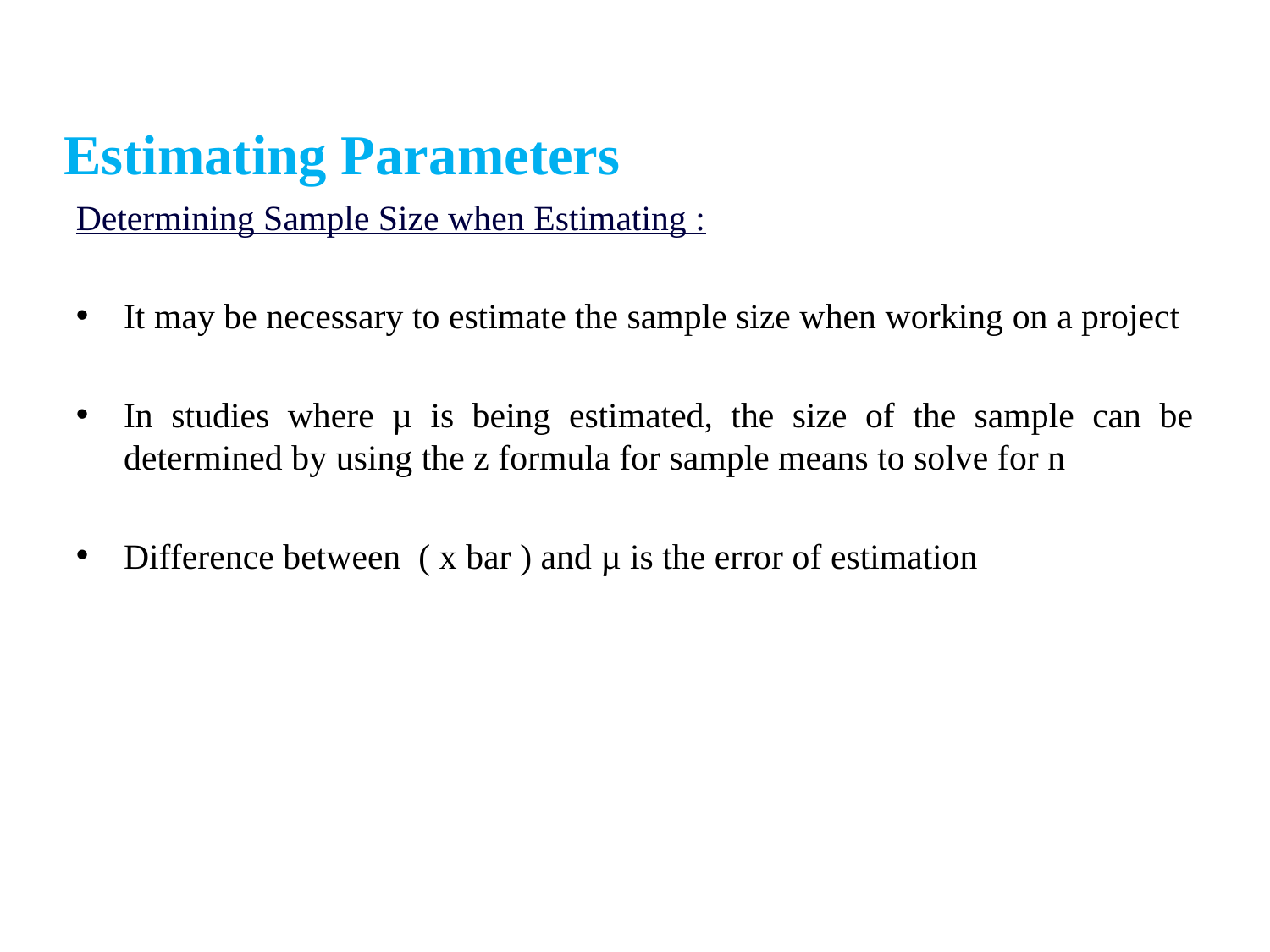

Estimating Parameters

Determining Sample Size when Estimating :

It may be necessary to estimate the sample size when working on a project

In studies where µ is being estimated, the size of the sample can be determined by using the z formula for sample means to solve for n

Difference between  ( x bar ) and µ is the error of estimation